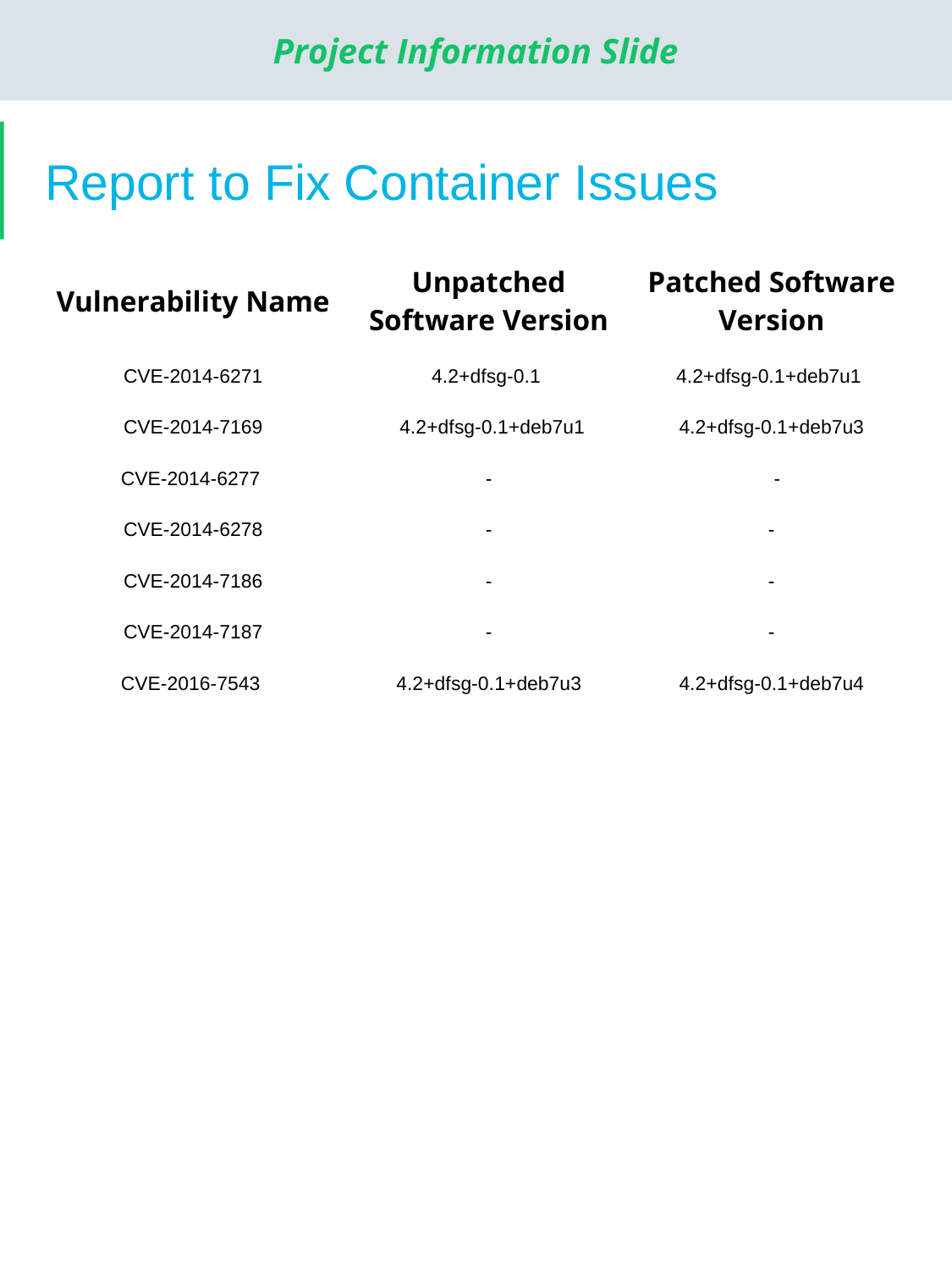

# Report to Fix Container Issues
| Vulnerability Name | Unpatched Software Version | Patched Software Version |
| --- | --- | --- |
| CVE-2014-6271 | 4.2+dfsg-0.1 | 4.2+dfsg-0.1+deb7u1 |
| CVE-2014-7169 | 4.2+dfsg-0.1+deb7u1 | 4.2+dfsg-0.1+deb7u3 |
| CVE-2014-6277 | - | - |
| CVE-2014-6278 | - | - |
| CVE-2014-7186 | - | - |
| CVE-2014-7187 | - | - |
| CVE-2016-7543 | 4.2+dfsg-0.1+deb7u3 | 4.2+dfsg-0.1+deb7u4 |